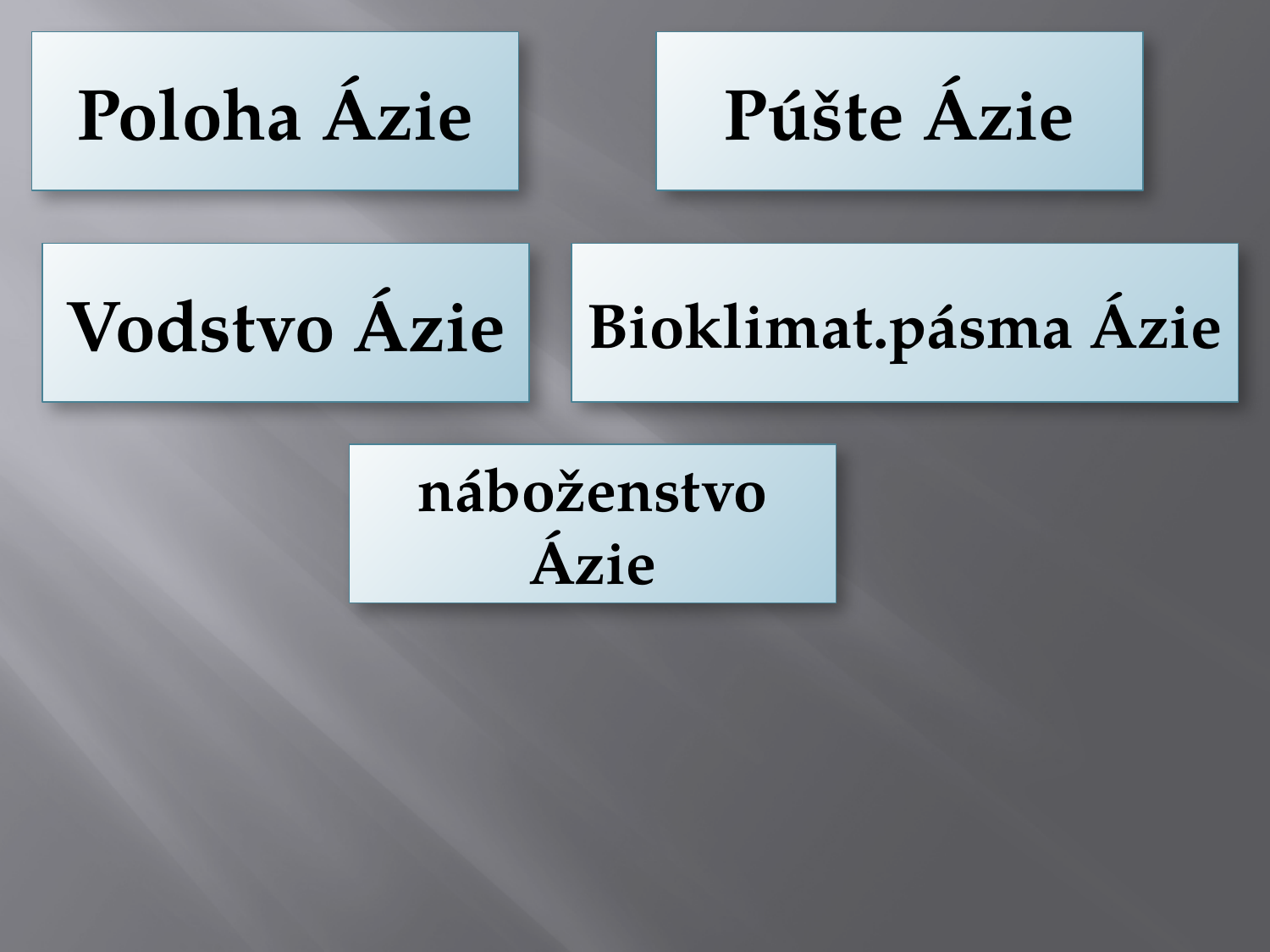

Poloha Ázie
Púšte Ázie
#

Vodstvo Ázie
Bioklimat.pásma Ázie
náboženstvo Ázie